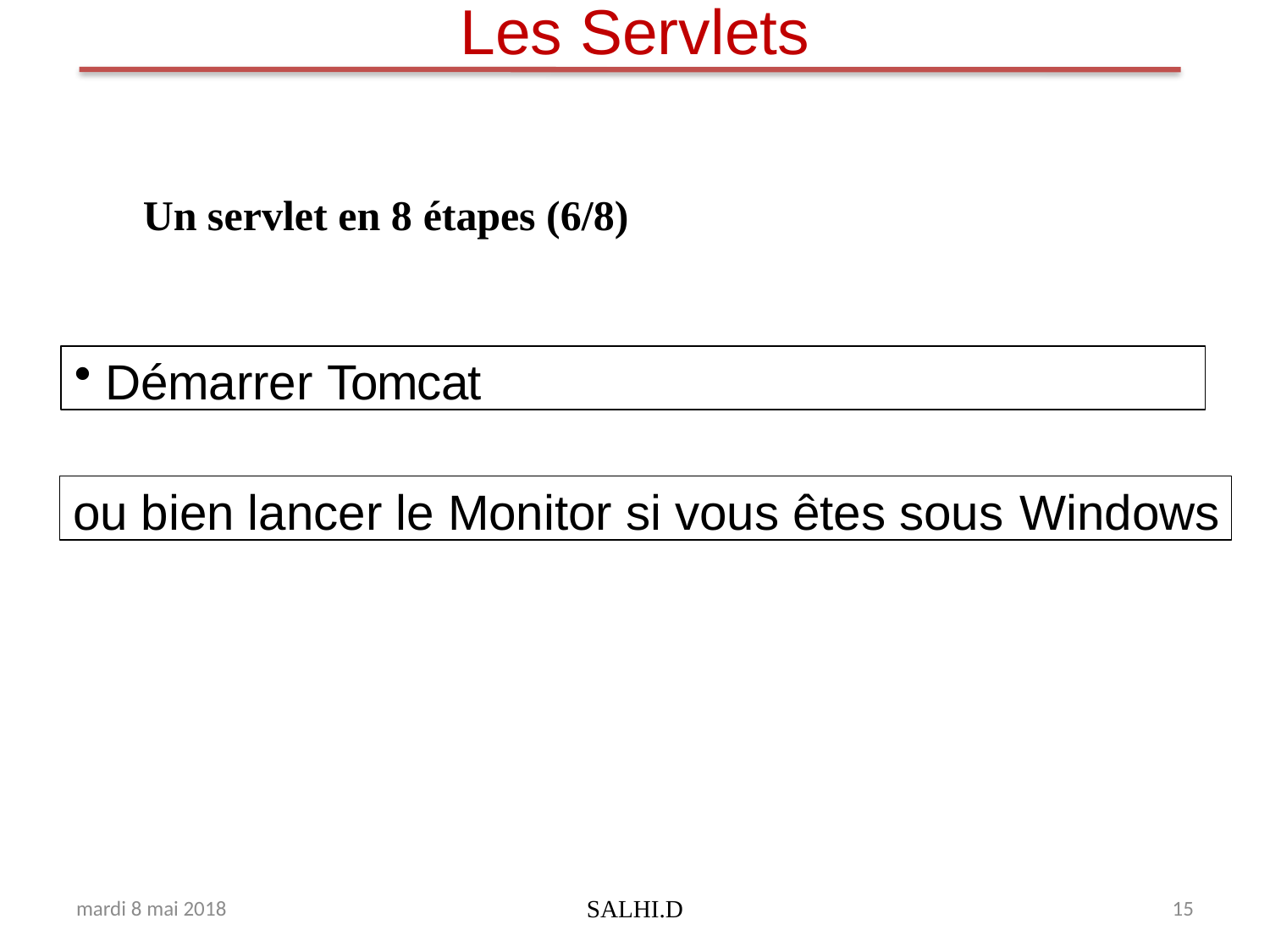

# Les Servlets

Un servlet en 8 étapes (6/8)
Démarrer Tomcat
ou bien lancer le Monitor si vous êtes sous Windows
mardi 8 mai 2018
SALHI.D
15
15